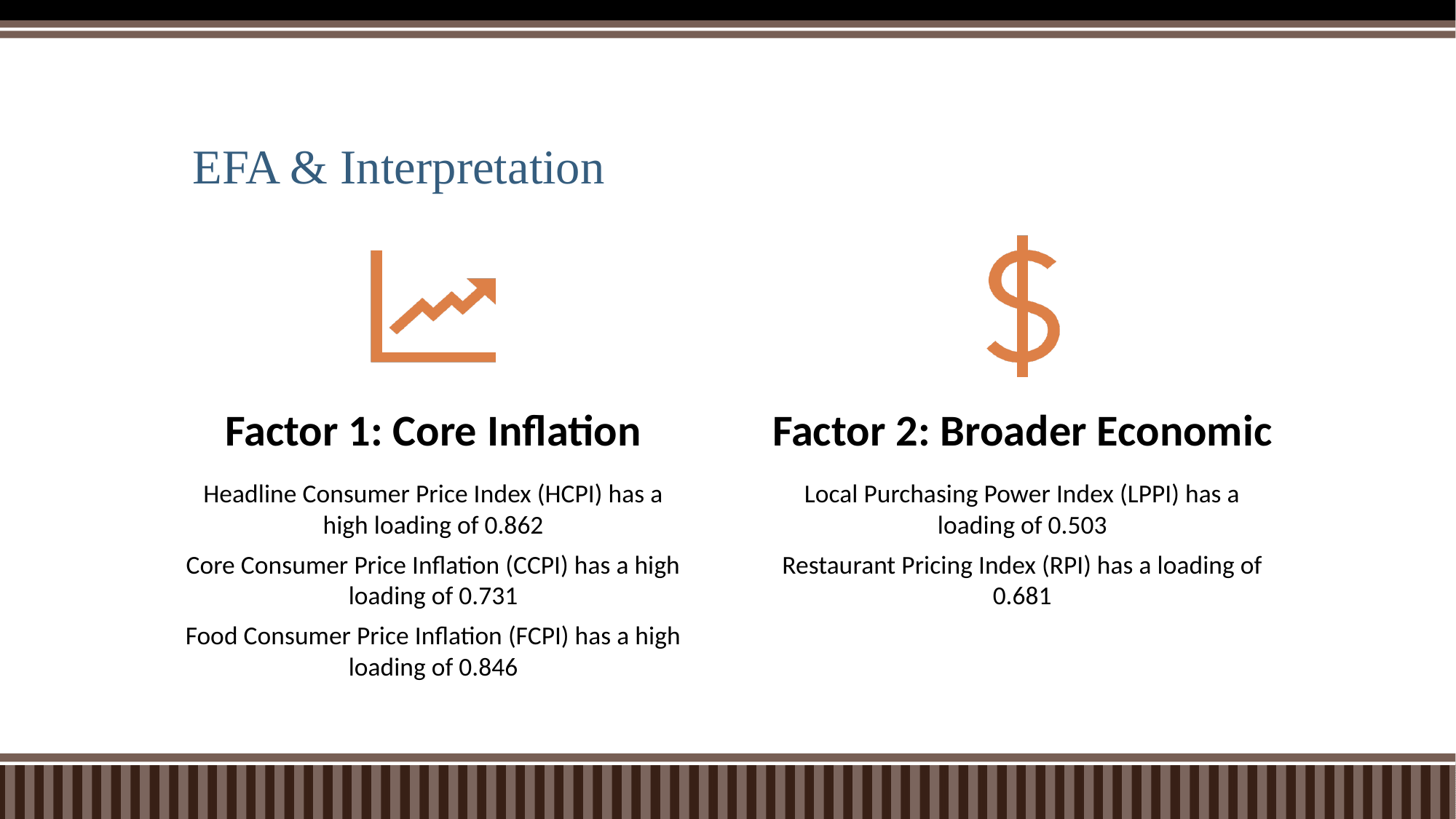

# EFA & Interpretation
Factor 1: Core Inflation
Headline Consumer Price Index (HCPI) has a high loading of 0.862
Core Consumer Price Inflation (CCPI) has a high loading of 0.731
Food Consumer Price Inflation (FCPI) has a high loading of 0.846
Factor 2: Broader Economic
Local Purchasing Power Index (LPPI) has a loading of 0.503
Restaurant Pricing Index (RPI) has a loading of 0.681